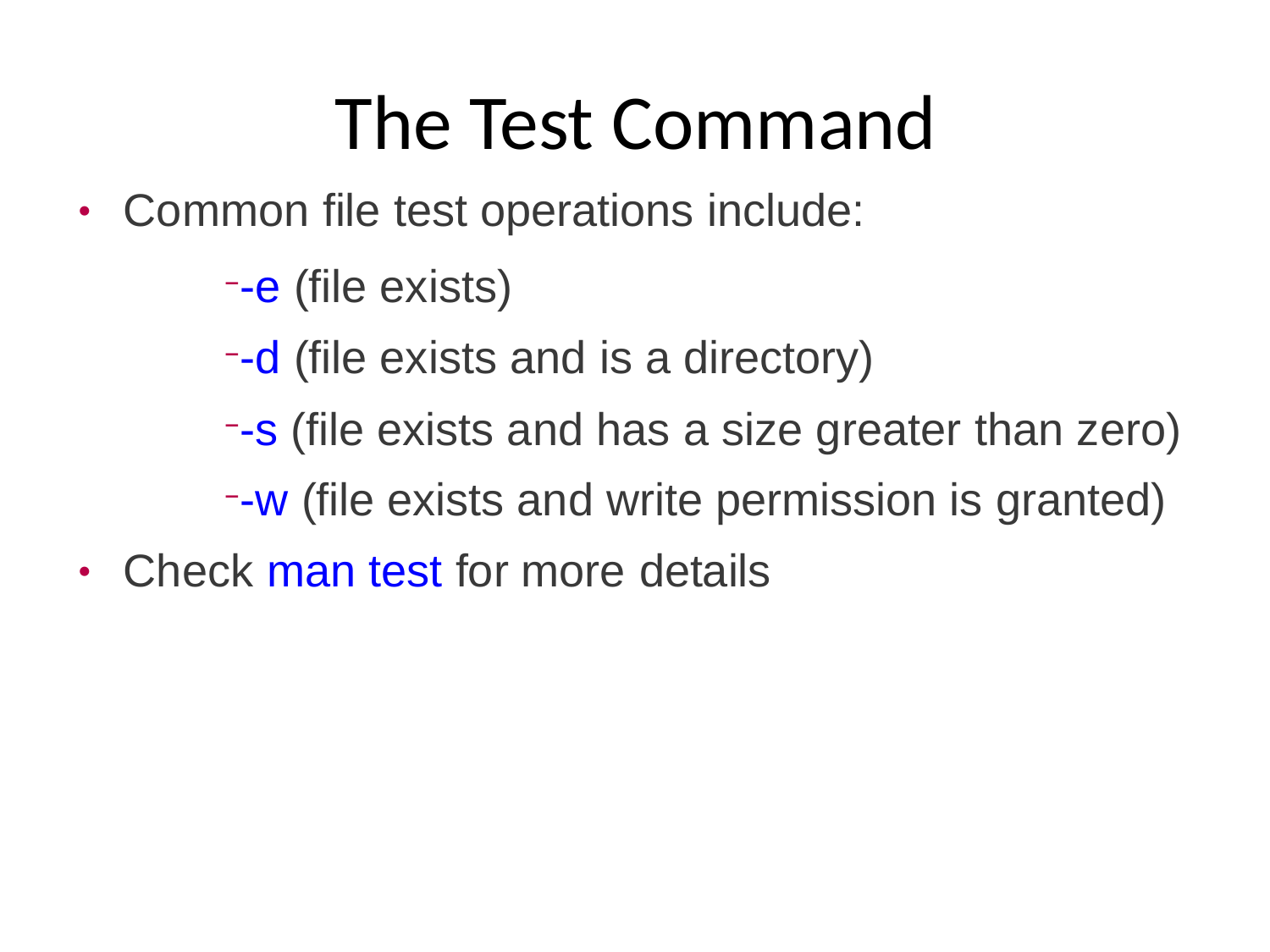

# The Test Command
Common file test operations include:
-e (file exists)
-d (file exists and is a directory)
-s (file exists and has a size greater than zero)
-w (file exists and write permission is granted)  Check man test for more details
●
●